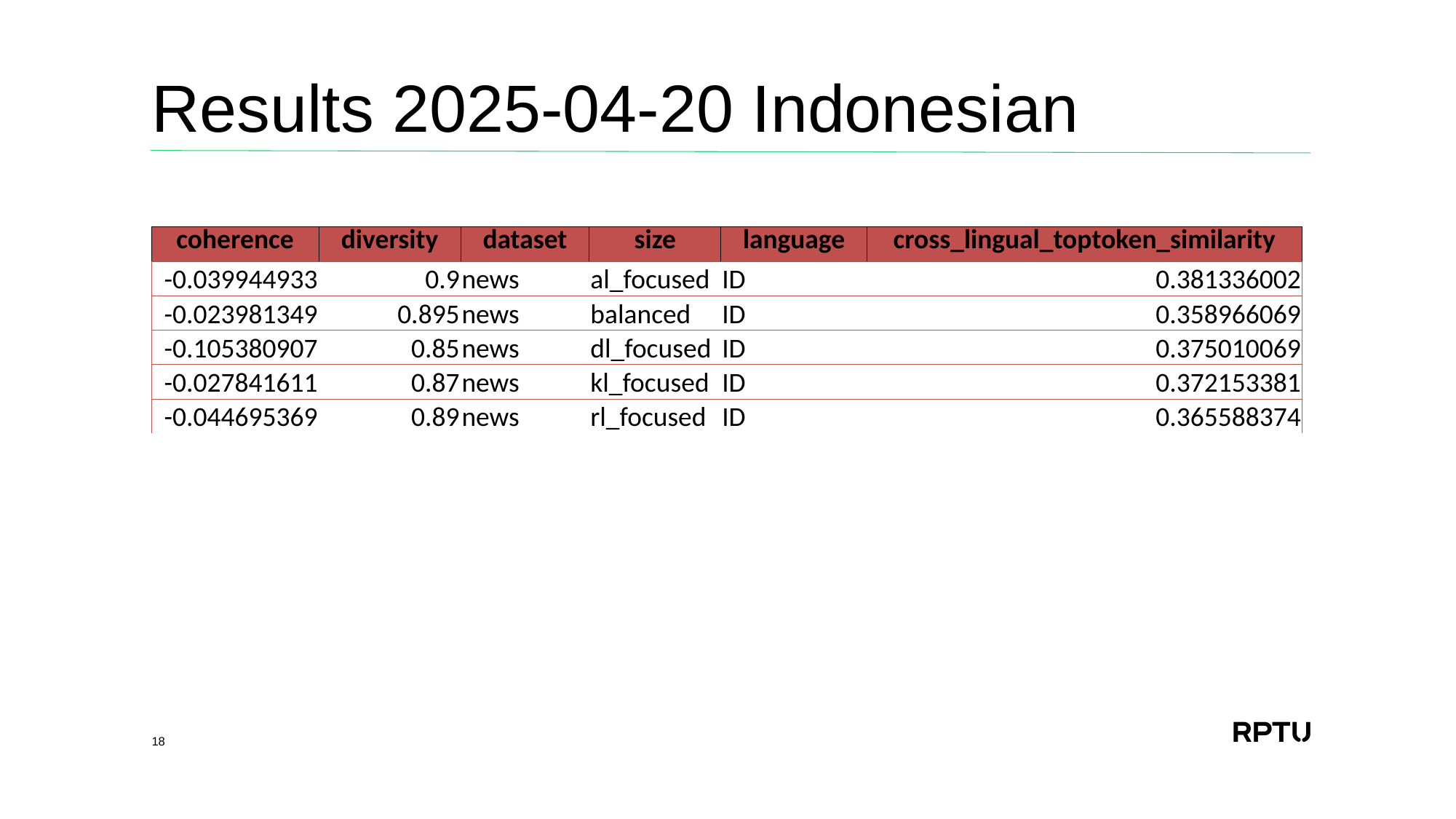

# Results 2025-04-20 Indonesian
| coherence | diversity | dataset | size | language | cross\_lingual\_toptoken\_similarity |
| --- | --- | --- | --- | --- | --- |
| -0.039944933 | 0.9 | news | al\_focused | ID | 0.381336002 |
| -0.023981349 | 0.895 | news | balanced | ID | 0.358966069 |
| -0.105380907 | 0.85 | news | dl\_focused | ID | 0.375010069 |
| -0.027841611 | 0.87 | news | kl\_focused | ID | 0.372153381 |
| -0.044695369 | 0.89 | news | rl\_focused | ID | 0.365588374 |
18